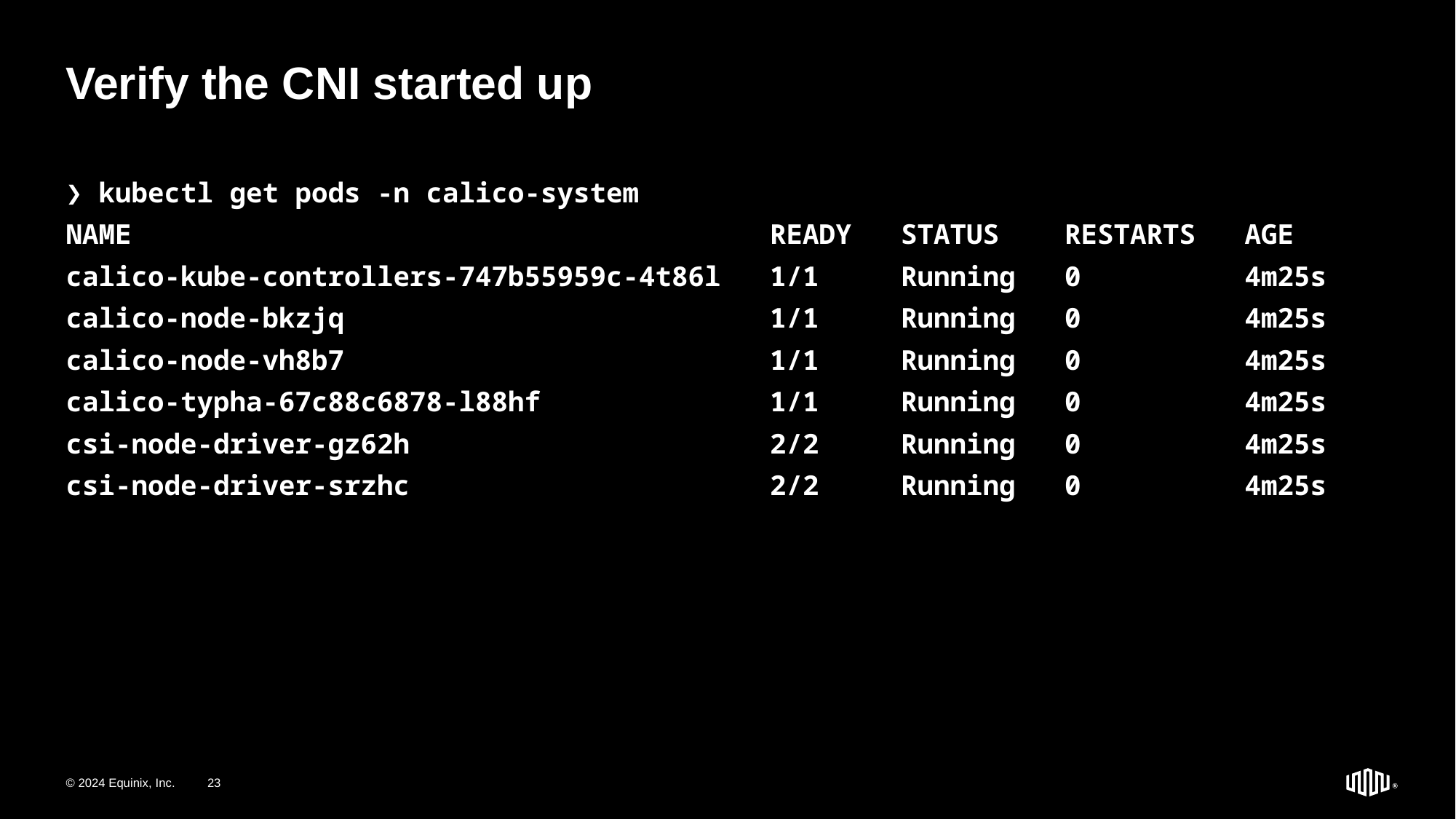

# Verify the CNI started up
❯ kubectl get pods -n calico-system
NAME                                       READY   STATUS    RESTARTS   AGE
calico-kube-controllers-747b55959c-4t86l   1/1     Running   0          4m25s
calico-node-bkzjq                          1/1     Running   0          4m25s
calico-node-vh8b7                          1/1     Running   0          4m25s
calico-typha-67c88c6878-l88hf              1/1     Running   0          4m25s
csi-node-driver-gz62h                      2/2     Running   0          4m25s
csi-node-driver-srzhc                      2/2     Running   0          4m25s
© 2024 Equinix, Inc.
23